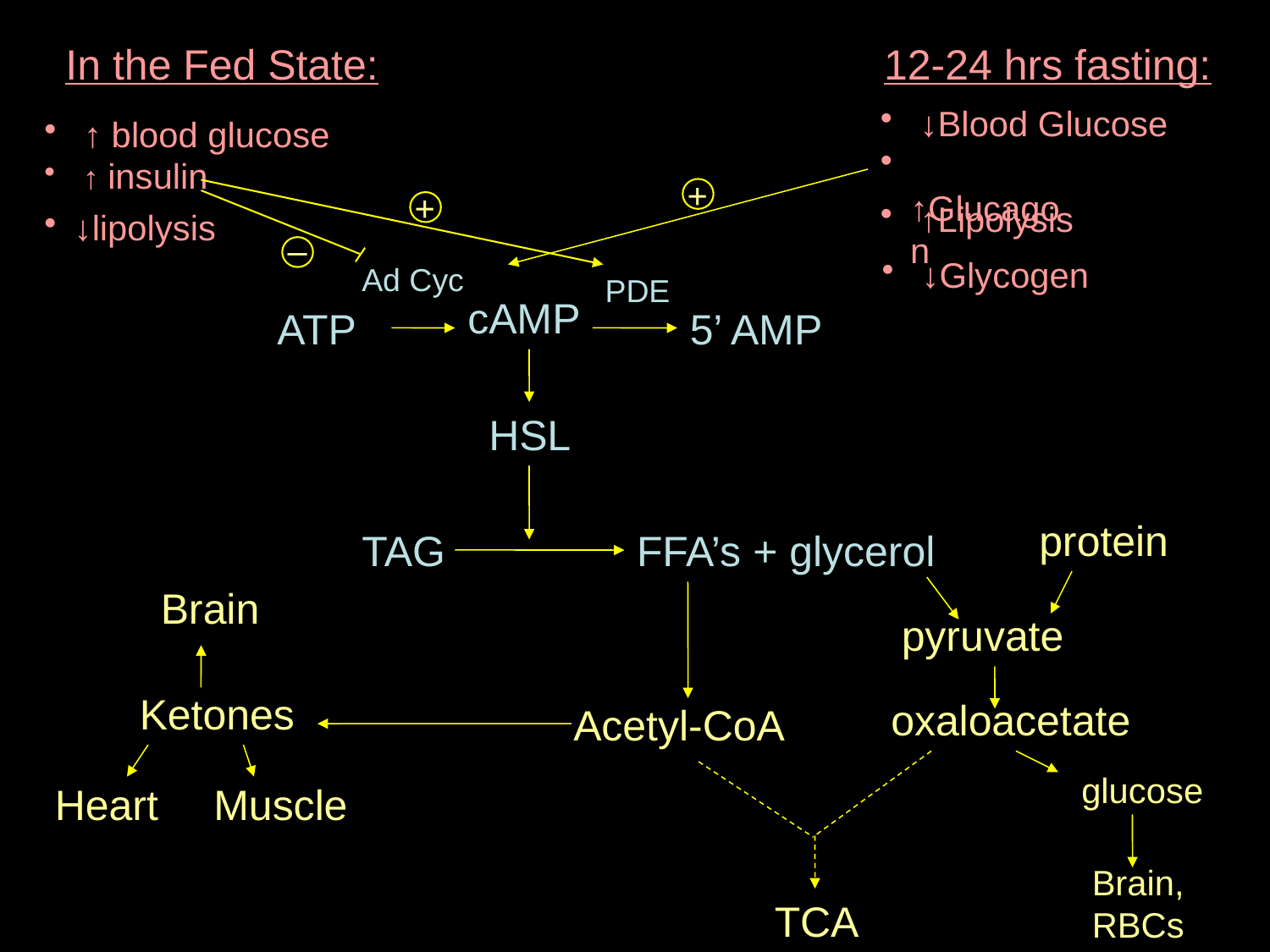

In the Fed State:
12-24 hrs fasting:
 ↓Blood Glucose
 ↑ blood glucose
 ↑Glucagon
 ↑ insulin
+

+

 ↑Lipolysis
↓lipolysis
–

 ↓Glycogen

Ad Cyc
PDE
cAMP
ATP
5’ AMP

HSL

protein
TAG
FFA’s + glycerol

Brain

pyruvate

Ketones
oxaloacetate
Acetyl-CoA

glucose
Heart
Muscle

Brain,RBCs
TCA